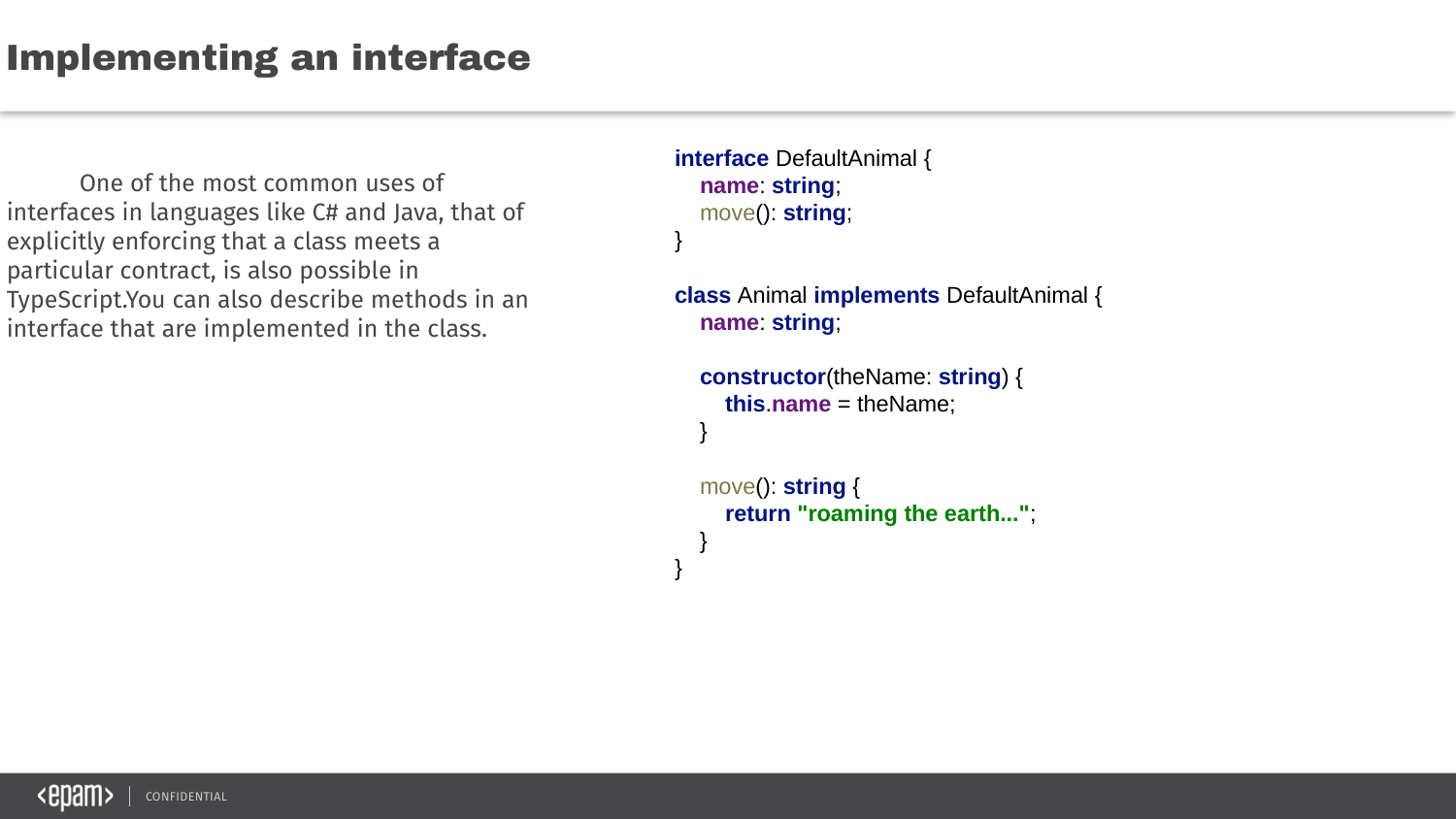

Implementing an interface
interface DefaultAnimal {
    name: string;
    move(): string;
}
class Animal implements DefaultAnimal {
    name: string;
    constructor(theName: string) {
        this.name = theName;
    }
    move(): string {
        return "roaming the earth...";
    }
}
One of the most common uses of interfaces in languages like C# and Java, that of explicitly enforcing that a class meets a particular contract, is also possible in TypeScript.You can also describe methods in an interface that are implemented in the class.
20